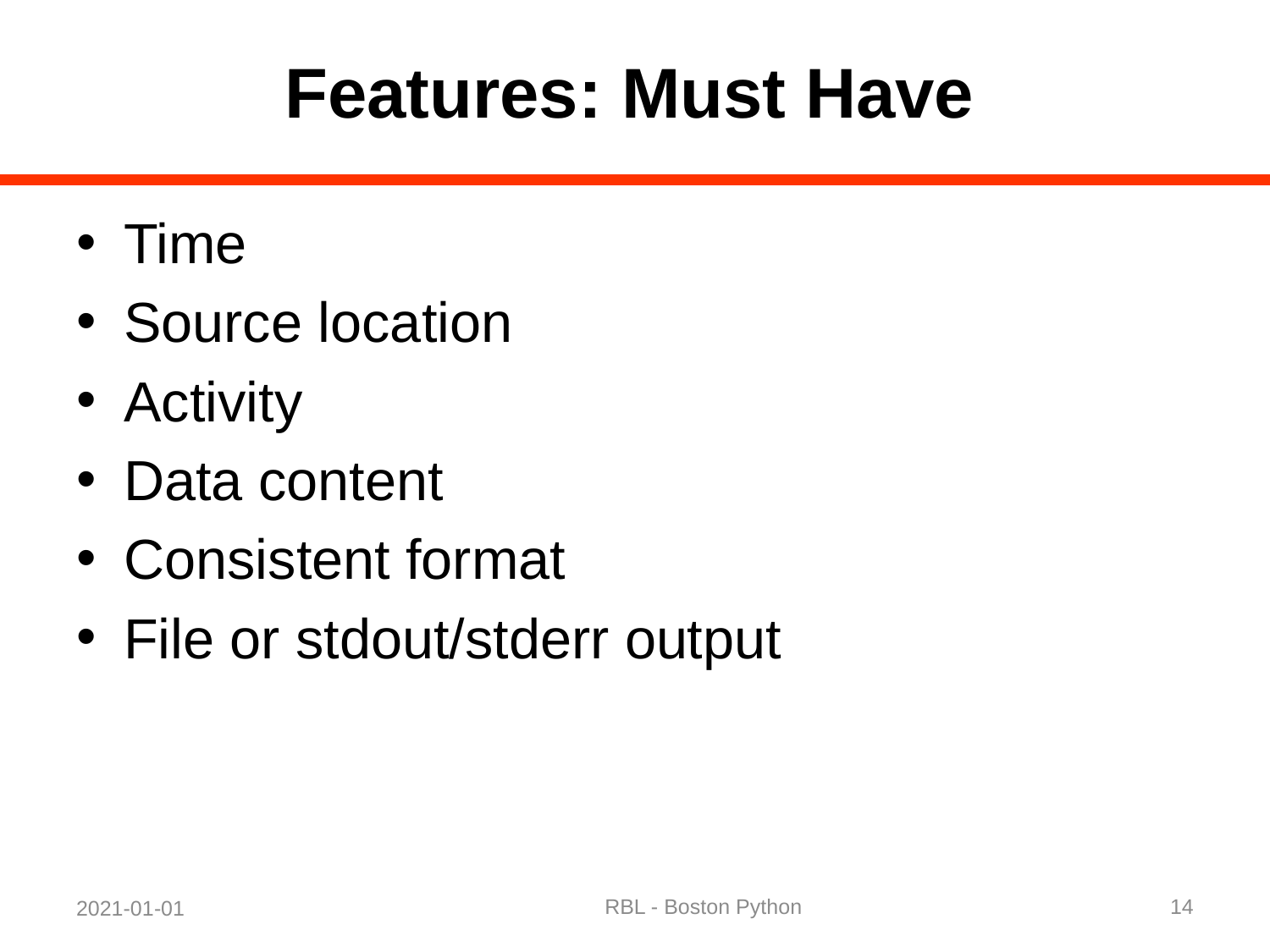

# Features: Must Have
Time
Source location
Activity
Data content
Consistent format
File or stdout/stderr output
RBL - Boston Python
14
2021-01-01